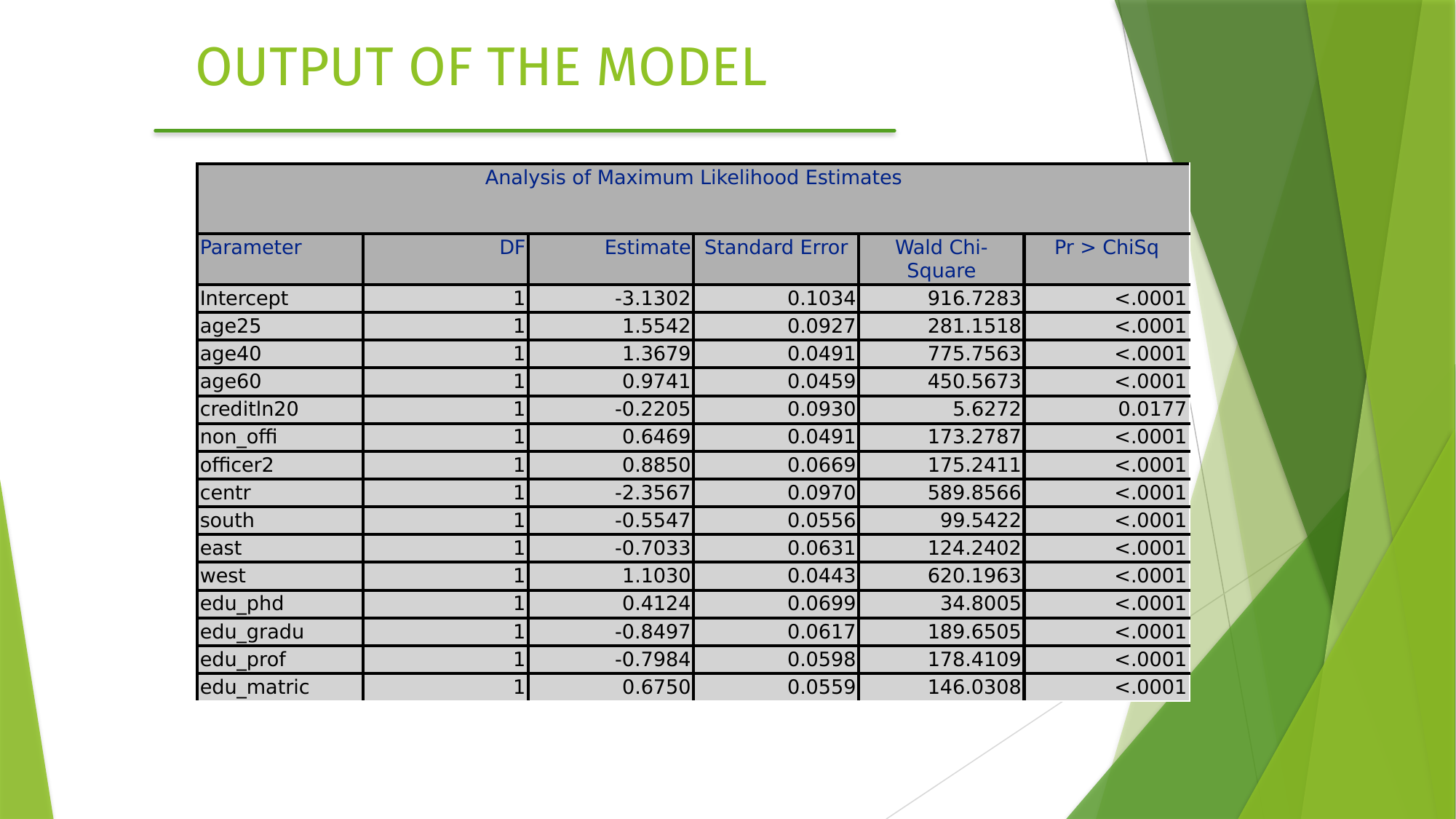

# OUTPUT OF THE MODEL
| Analysis of Maximum Likelihood Estimates |  |  |  |  |  |
| --- | --- | --- | --- | --- | --- |
| Parameter | DF | Estimate | Standard Error | Wald Chi-Square | Pr > ChiSq |
| Intercept | 1 | -3.1302 | 0.1034 | 916.7283 | <.0001 |
| age25 | 1 | 1.5542 | 0.0927 | 281.1518 | <.0001 |
| age40 | 1 | 1.3679 | 0.0491 | 775.7563 | <.0001 |
| age60 | 1 | 0.9741 | 0.0459 | 450.5673 | <.0001 |
| creditln20 | 1 | -0.2205 | 0.0930 | 5.6272 | 0.0177 |
| non\_offi | 1 | 0.6469 | 0.0491 | 173.2787 | <.0001 |
| officer2 | 1 | 0.8850 | 0.0669 | 175.2411 | <.0001 |
| centr | 1 | -2.3567 | 0.0970 | 589.8566 | <.0001 |
| south | 1 | -0.5547 | 0.0556 | 99.5422 | <.0001 |
| east | 1 | -0.7033 | 0.0631 | 124.2402 | <.0001 |
| west | 1 | 1.1030 | 0.0443 | 620.1963 | <.0001 |
| edu\_phd | 1 | 0.4124 | 0.0699 | 34.8005 | <.0001 |
| edu\_gradu | 1 | -0.8497 | 0.0617 | 189.6505 | <.0001 |
| edu\_prof | 1 | -0.7984 | 0.0598 | 178.4109 | <.0001 |
| edu\_matric | 1 | 0.6750 | 0.0559 | 146.0308 | <.0001 |